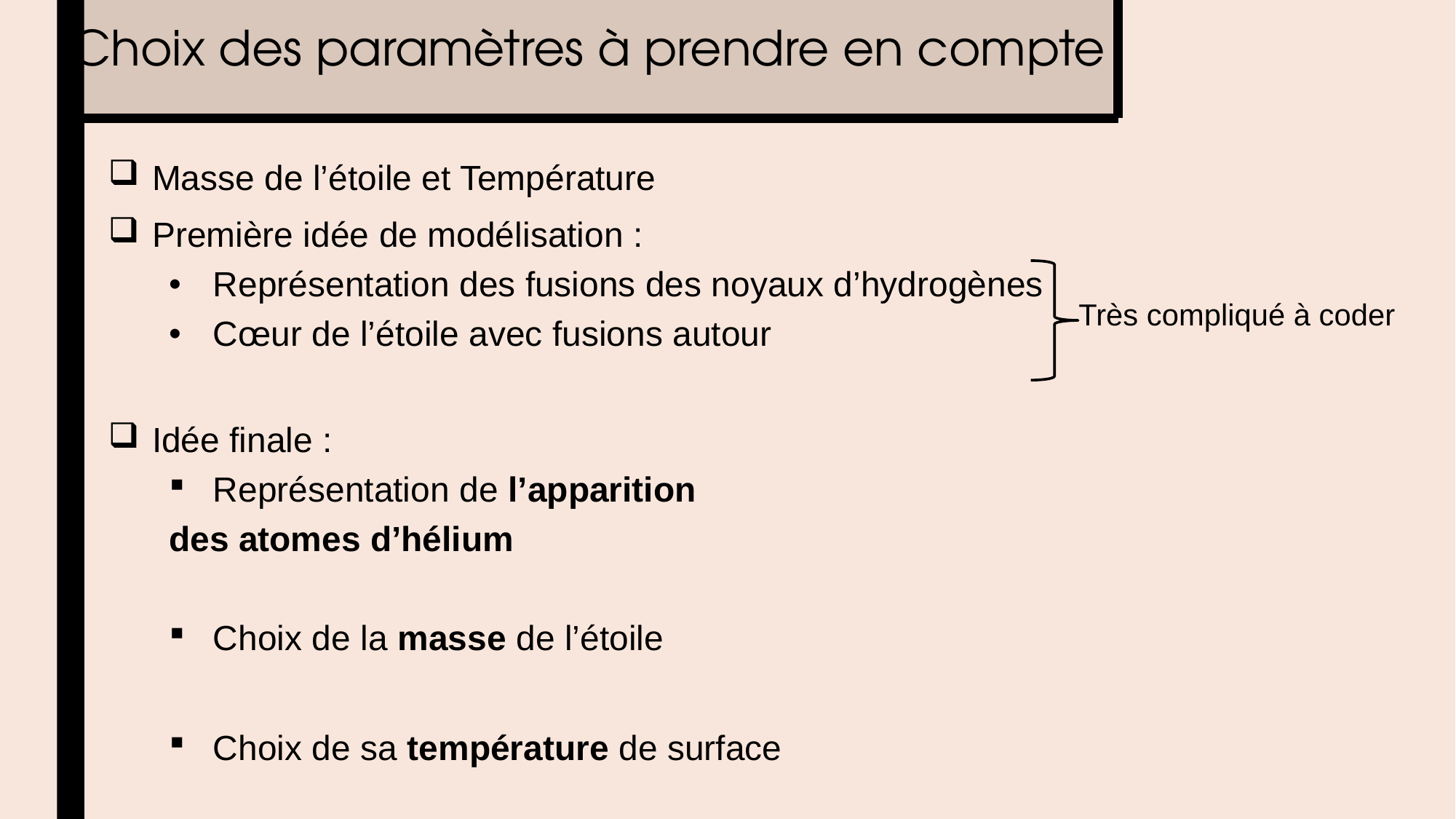

Choix des paramètres à prendre en compte
Masse de l’étoile et Température
Première idée de modélisation :
Représentation des fusions des noyaux d’hydrogènes
Cœur de l’étoile avec fusions autour

Idée finale :
Représentation de l’apparition
	des atomes d’hélium

Choix de la masse de l’étoile

Choix de sa température de surface

Très compliqué à coder